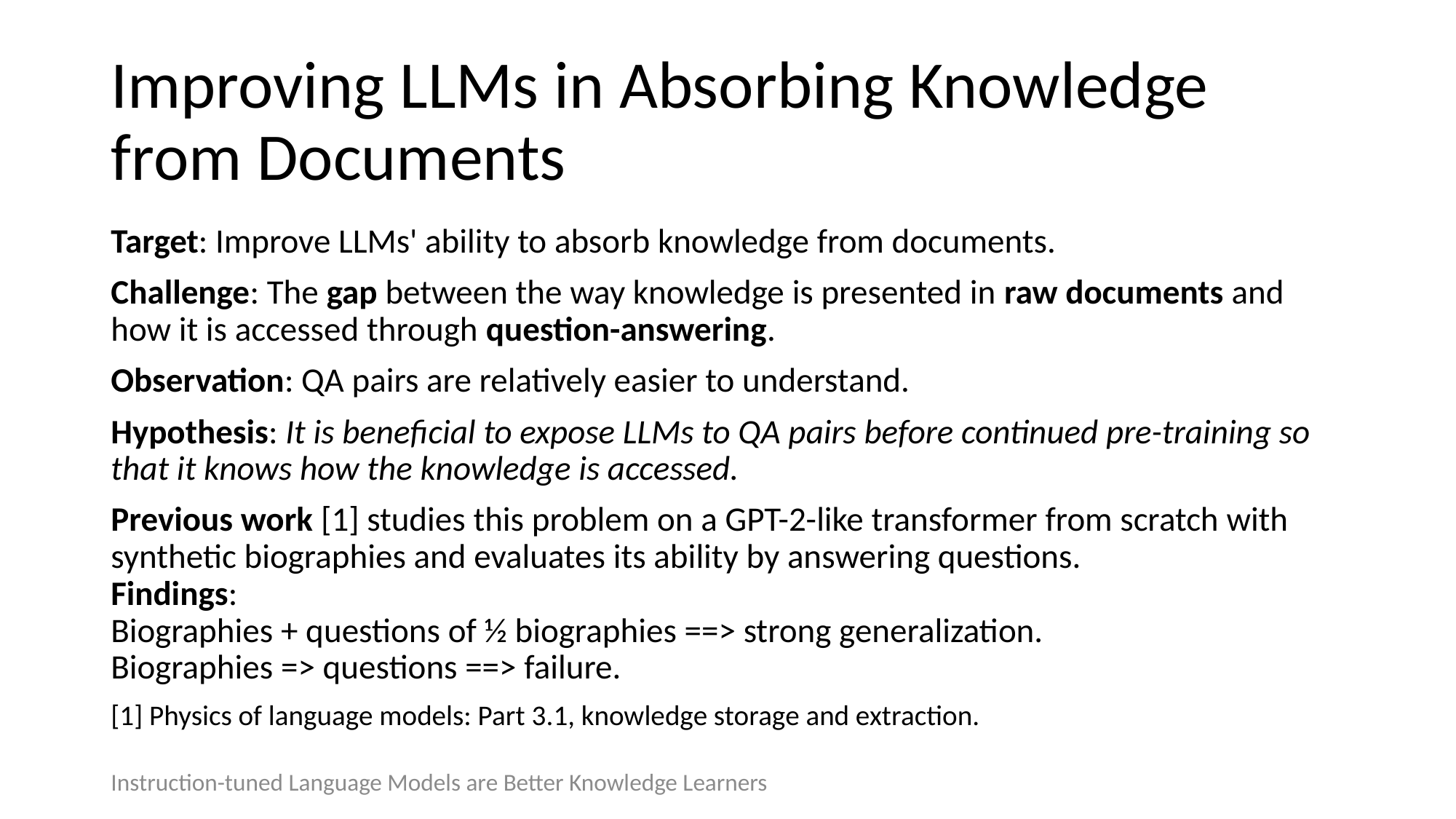

# Improving LLMs in Absorbing Knowledge from Documents
Target: Improve LLMs' ability to absorb knowledge from documents.
Challenge: The gap between the way knowledge is presented in raw documents and how it is accessed through question-answering.
Observation: QA pairs are relatively easier to understand.
Hypothesis: It is beneficial to expose LLMs to QA pairs before continued pre-training so that it knows how the knowledge is accessed.
Previous work [1] studies this problem on a GPT-2-like transformer from scratch with synthetic biographies and evaluates its ability by answering questions.
Findings:
Biographies + questions of ½ biographies ==> strong generalization.
Biographies => questions ==> failure.
[1] Physics of language models: Part 3.1, knowledge storage and extraction.
Instruction-tuned Language Models are Better Knowledge Learners